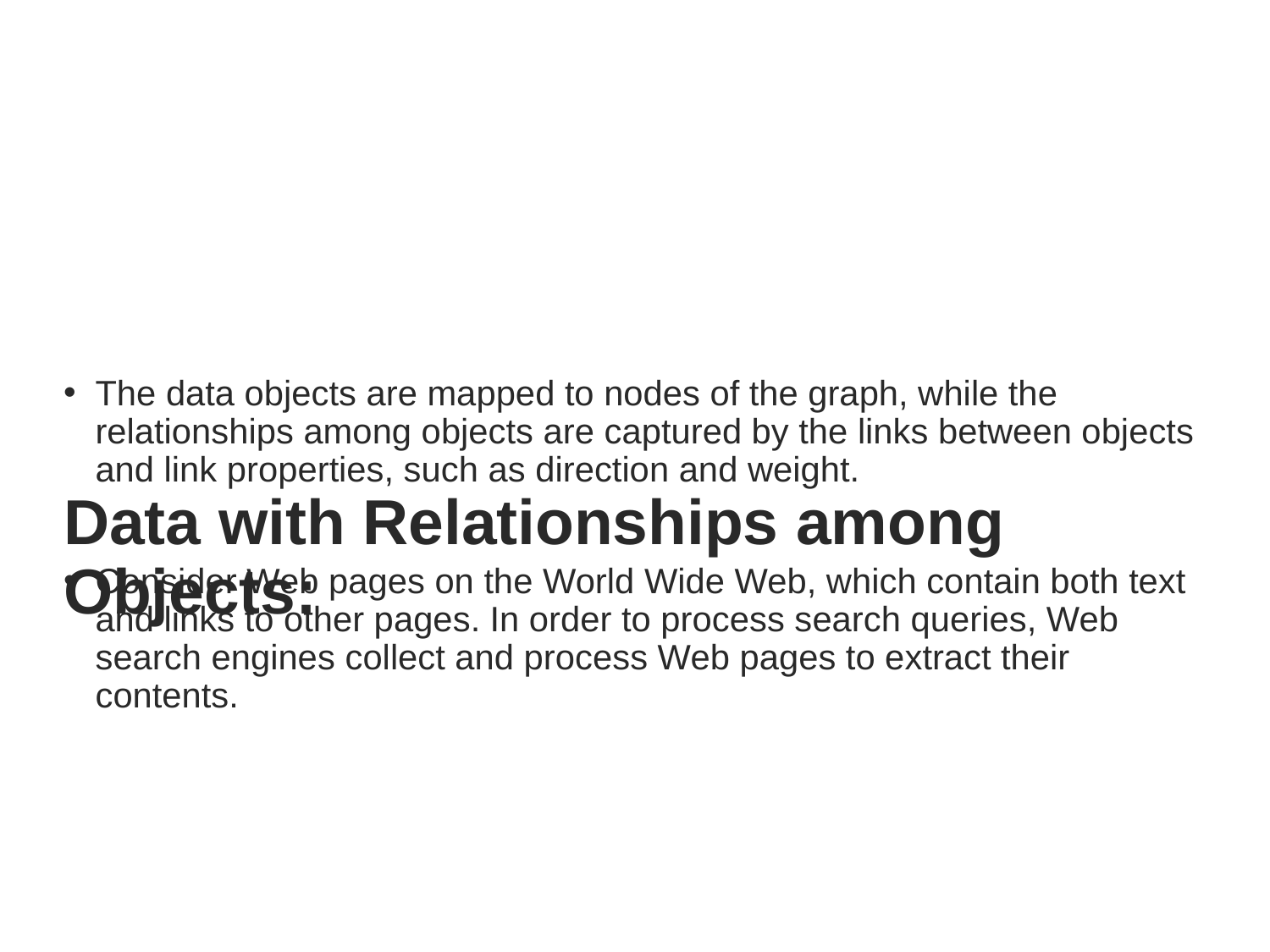

# The data objects are mapped to nodes of the graph, while the relationships among objects are captured by the links between objects and link properties, such as direction and weight.

Consider Web pages on the World Wide Web, which contain both text and links to other pages. In order to process search queries, Web search engines collect and process Web pages to extract their contents.

Data with Relationships among Objects: